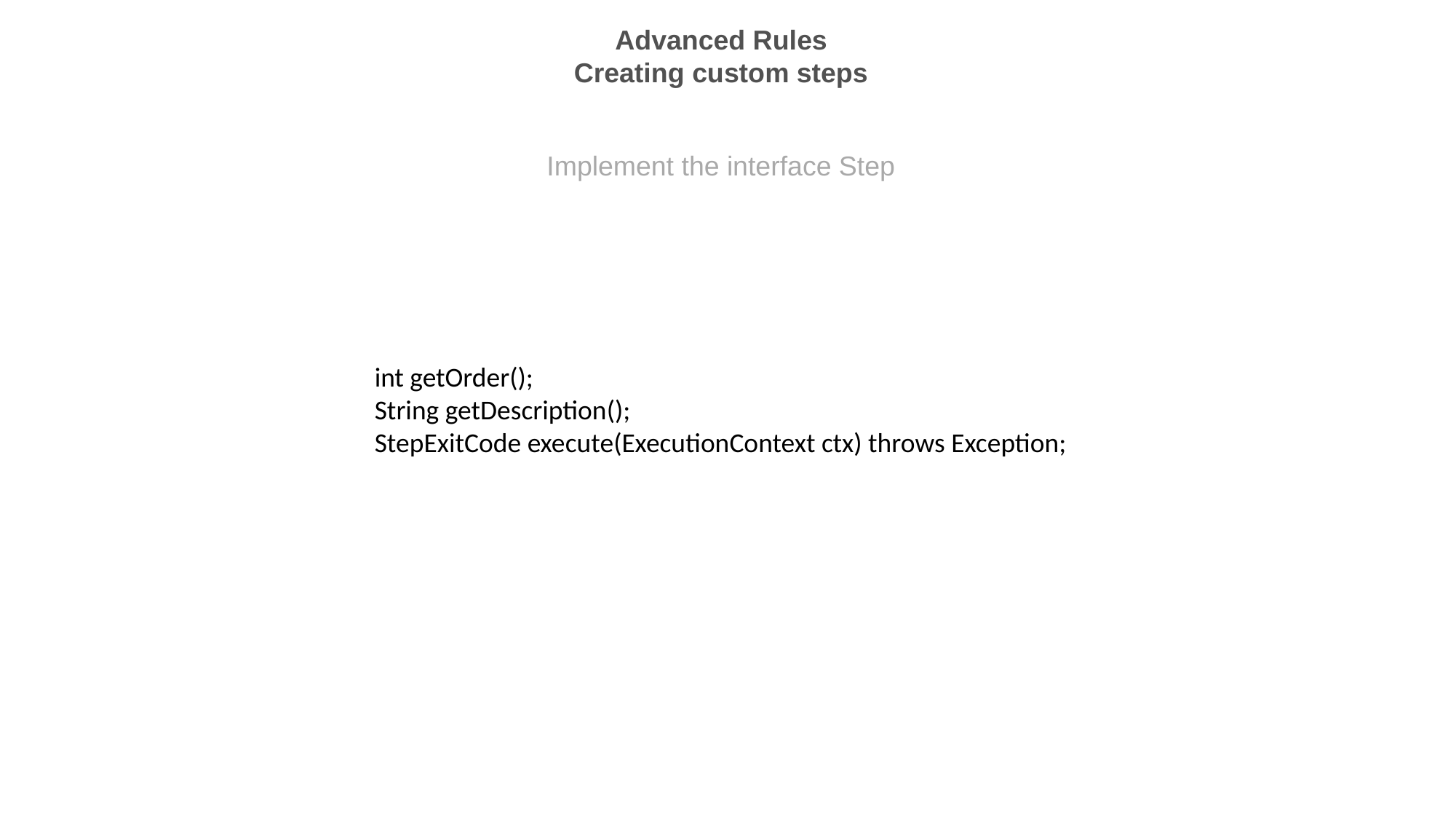

Advanced Rules
Creating custom steps
Implement the interface Step
int getOrder();
String getDescription();
StepExitCode execute(ExecutionContext ctx) throws Exception;